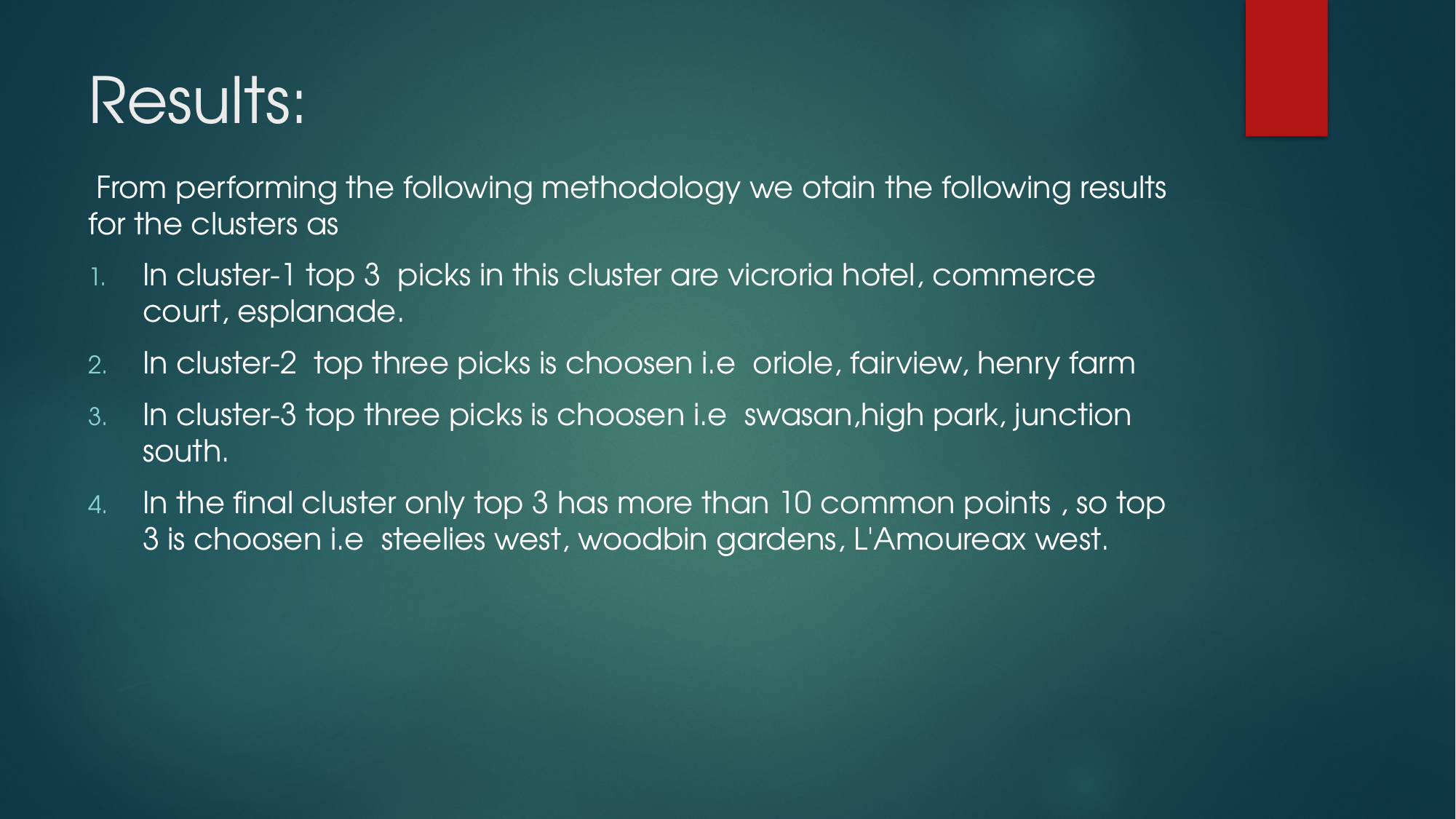

# Results:
 From performing the following methodology we otain the following results for the clusters as
In cluster-1 top 3  picks in this cluster are vicroria hotel, commerce court, esplanade.
In cluster-2  top three picks is choosen i.e  oriole, fairview, henry farm
In cluster-3 top three picks is choosen i.e  swasan,high park, junction south.
In the final cluster only top 3 has more than 10 common points , so top 3 is choosen i.e  steelies west, woodbin gardens, L'Amoureax west.